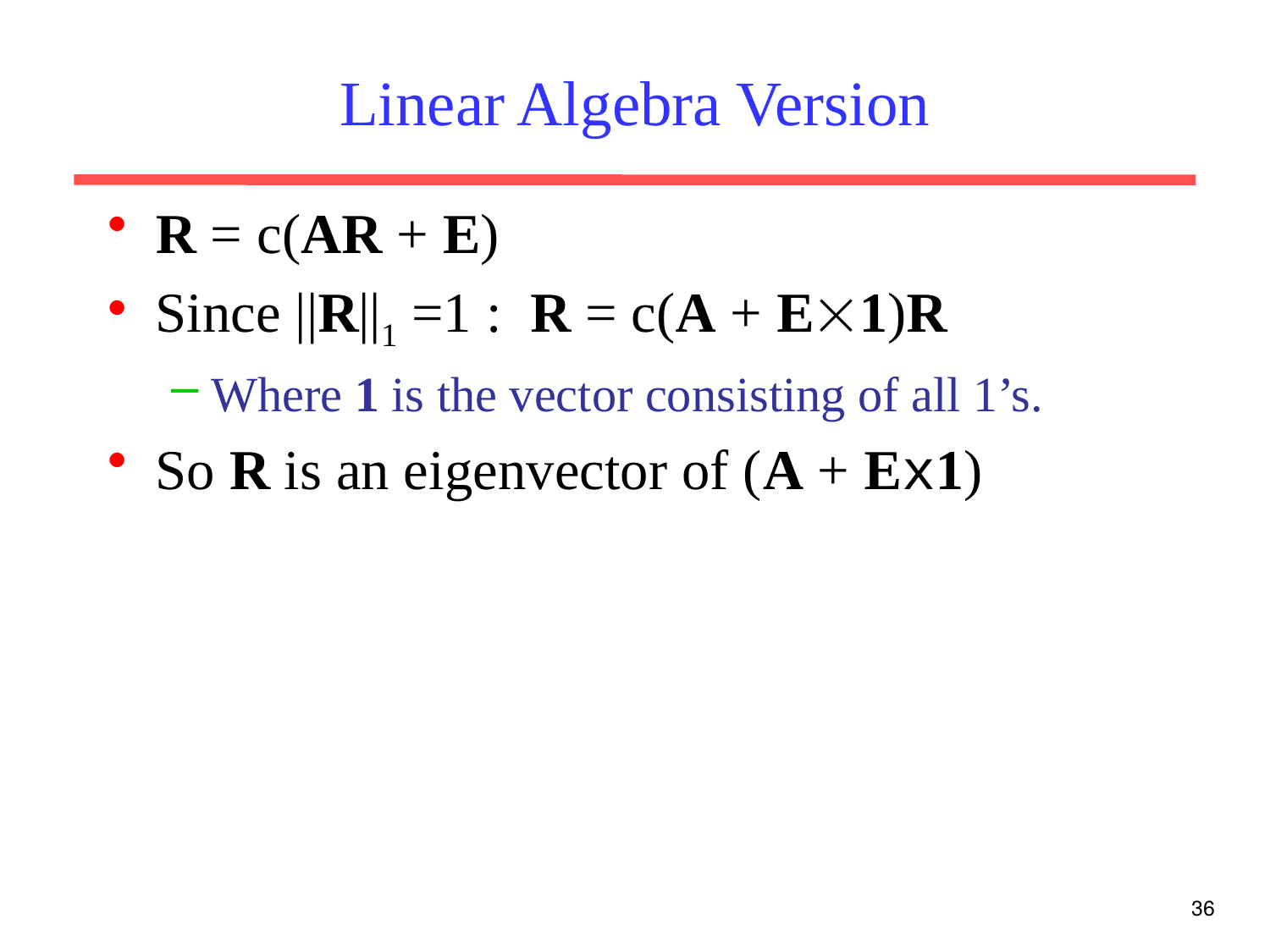

# Linear Algebra Version
R = c(AR + E)
Since ||R||1 =1 :  R = c(A + E×1)R
Where 1 is the vector consisting of all 1’s.
So R is an eigenvector of (A + Ex1)
36